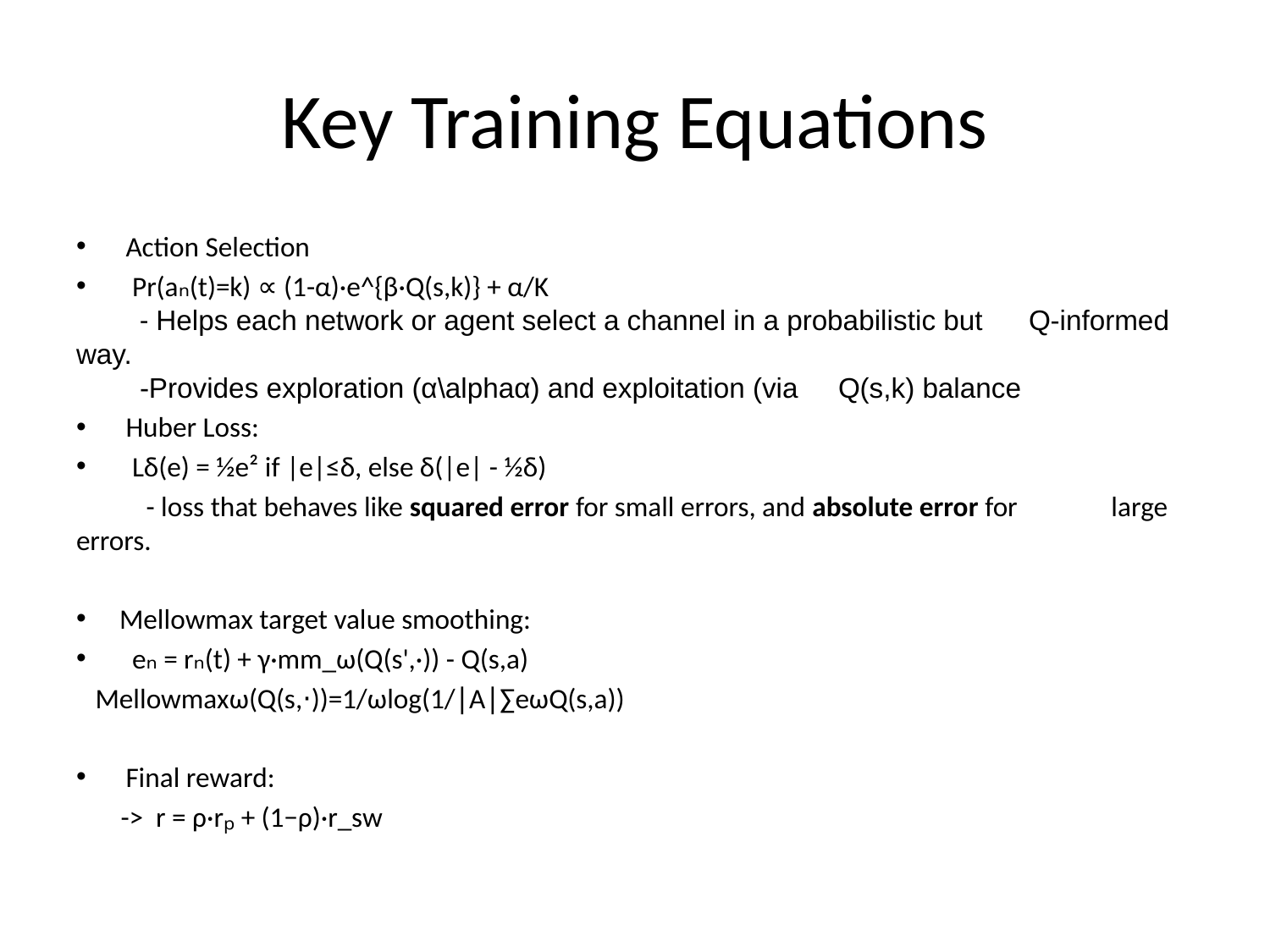

# Key Training Equations
 Action Selection
  Pr(aₙ(t)=k) ∝ (1-α)·e^{β·Q(s,k)} + α/K
	- Helps each network or agent select a channel in a probabilistic but 	Q-informed way.
	-Provides exploration (α\alphaα) and exploitation (via 	Q(s,k) balance
 Huber Loss:
  Lδ(e) = ½e² if |e|≤δ, else δ(|e| - ½δ)
 	 - loss that behaves like squared error for small errors, and absolute error for 		   large errors.

Mellowmax target value smoothing:
  eₙ = rₙ(t) + γ·mm_ω(Q(s',·)) - Q(s,a)
   Mellowmaxω​(Q(s,⋅))=1/ωlog(1/∣A∣​∑​eωQ(s,a))

 Final reward:
       ->  r = ρ·rₚ + (1−ρ)·r_sw